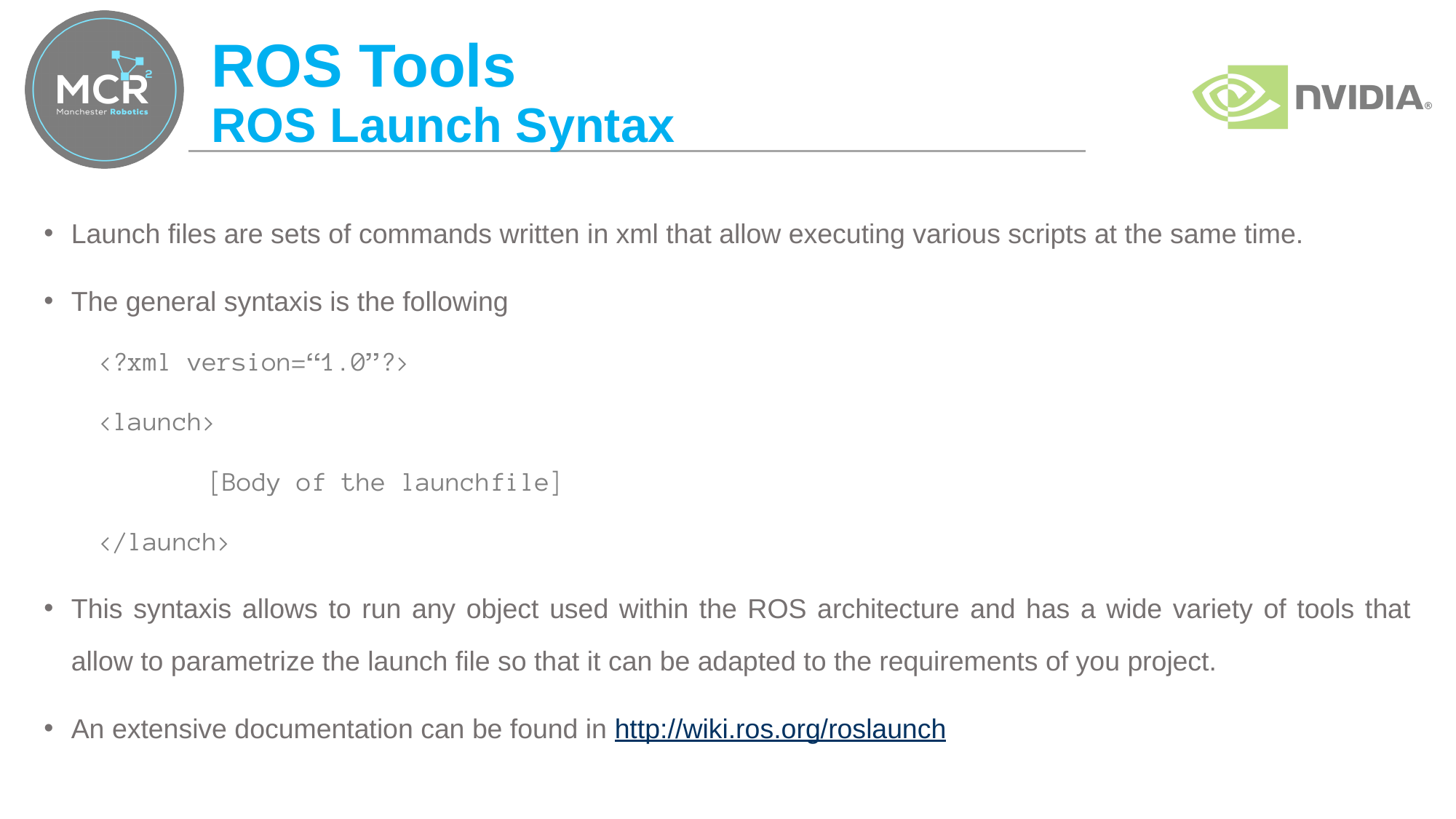

# ROS Tools ROS Launch Syntax
Launch files are sets of commands written in xml that allow executing various scripts at the same time.
The general syntaxis is the following
<?xml version=“1.0”?>
<launch>
	[Body of the launchfile]
</launch>
This syntaxis allows to run any object used within the ROS architecture and has a wide variety of tools that allow to parametrize the launch file so that it can be adapted to the requirements of you project.
An extensive documentation can be found in http://wiki.ros.org/roslaunch